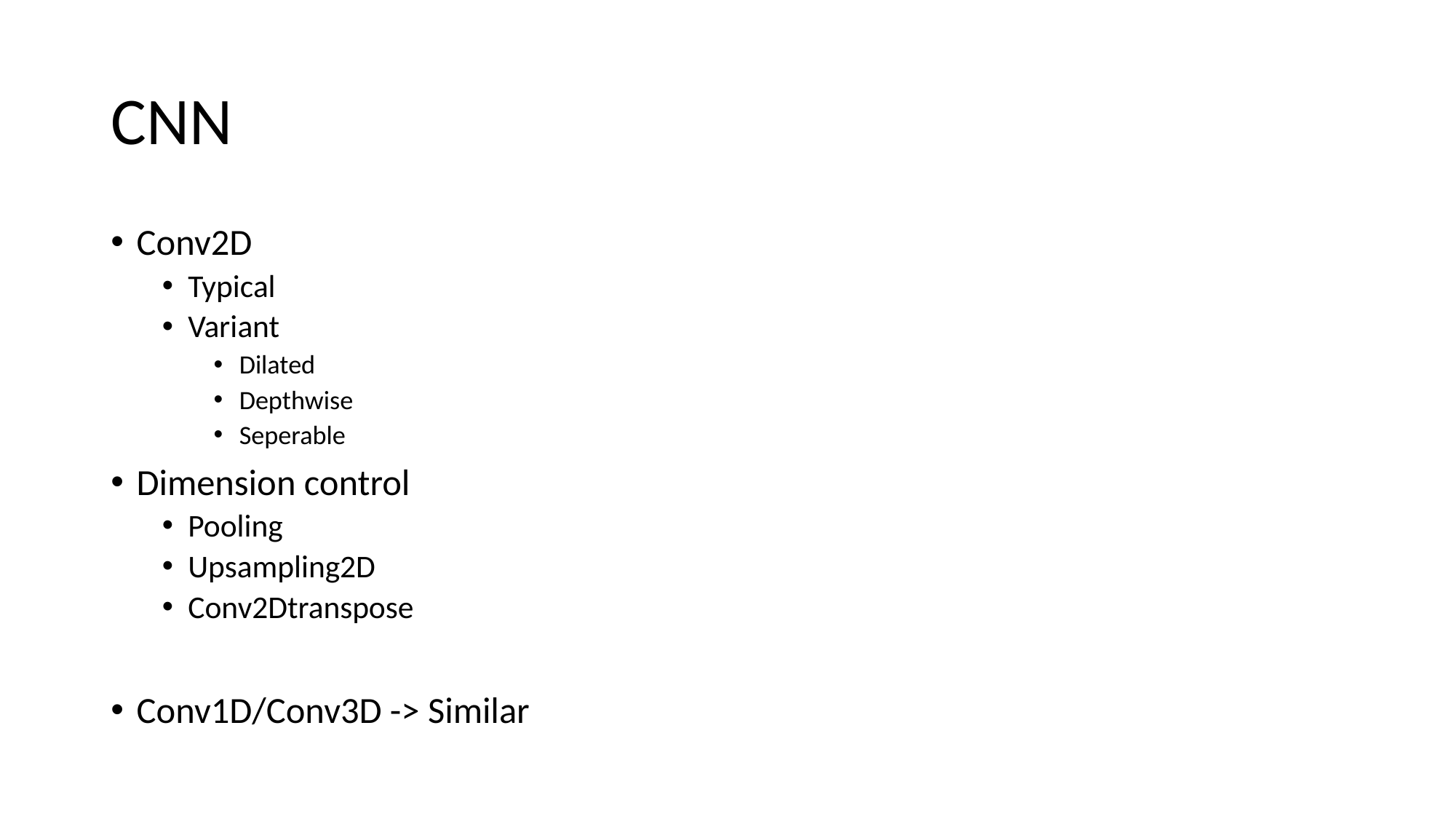

# CNN
Conv2D
Typical
Variant
Dilated
Depthwise
Seperable
Dimension control
Pooling
Upsampling2D
Conv2Dtranspose

Conv1D/Conv3D -> Similar